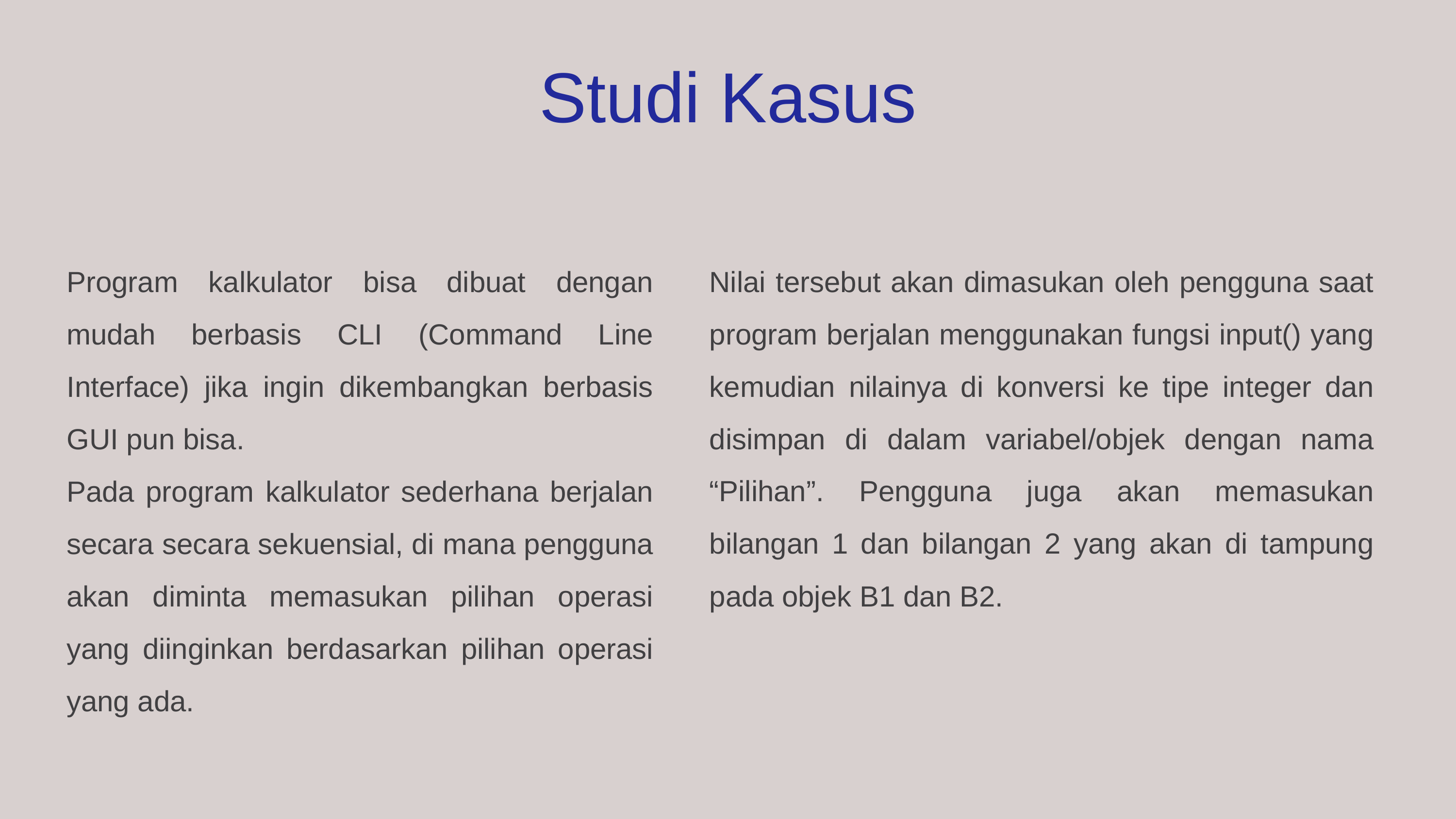

Studi Kasus
Nilai tersebut akan dimasukan oleh pengguna saat program berjalan menggunakan fungsi input() yang kemudian nilainya di konversi ke tipe integer dan disimpan di dalam variabel/objek dengan nama “Pilihan”. Pengguna juga akan memasukan bilangan 1 dan bilangan 2 yang akan di tampung pada objek B1 dan B2.
Program kalkulator bisa dibuat dengan mudah berbasis CLI (Command Line Interface) jika ingin dikembangkan berbasis GUI pun bisa.
Pada program kalkulator sederhana berjalan secara secara sekuensial, di mana pengguna akan diminta memasukan pilihan operasi yang diinginkan berdasarkan pilihan operasi yang ada.